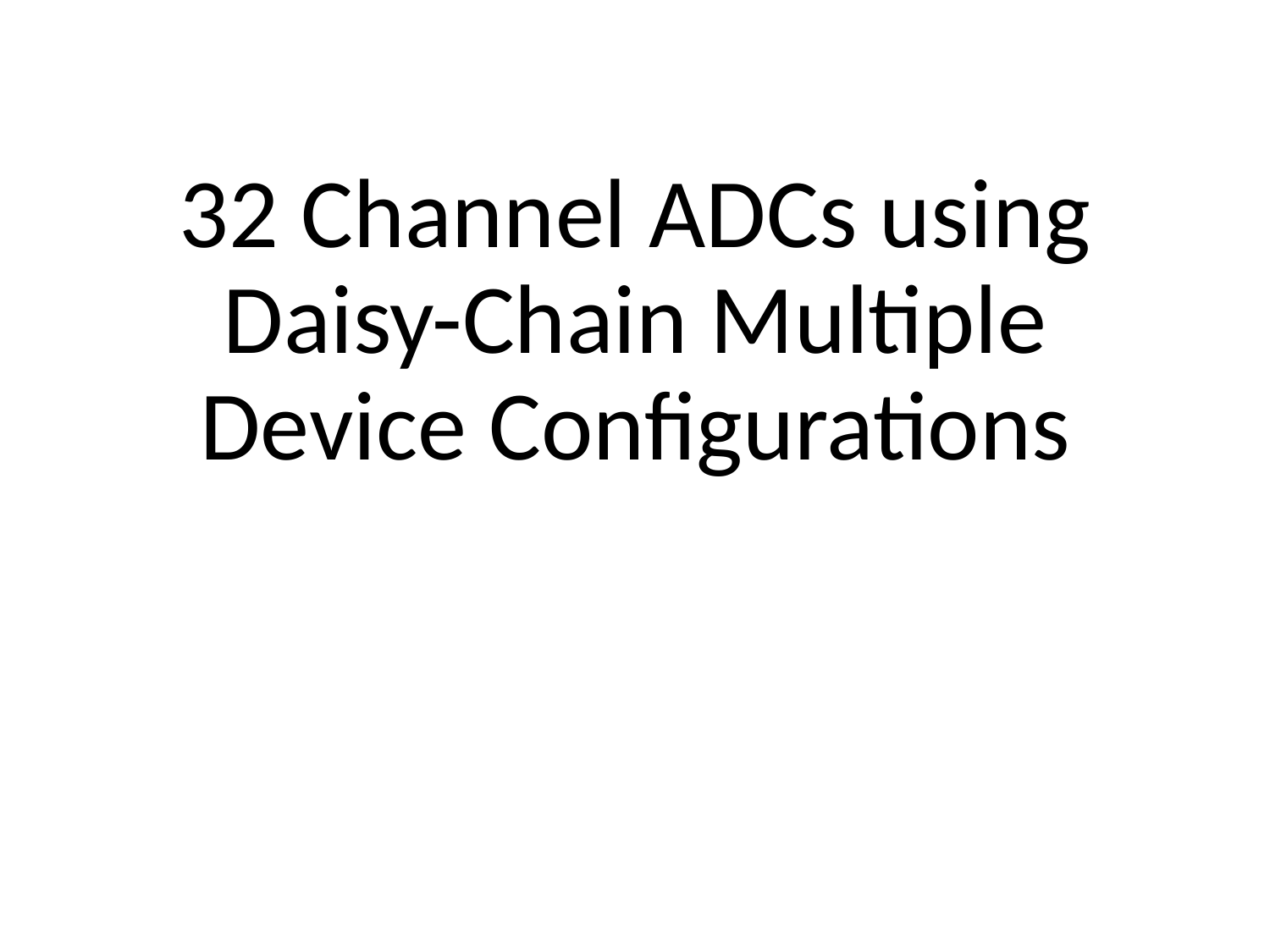

# 32 Channel ADCs using Daisy-Chain Multiple Device Configurations